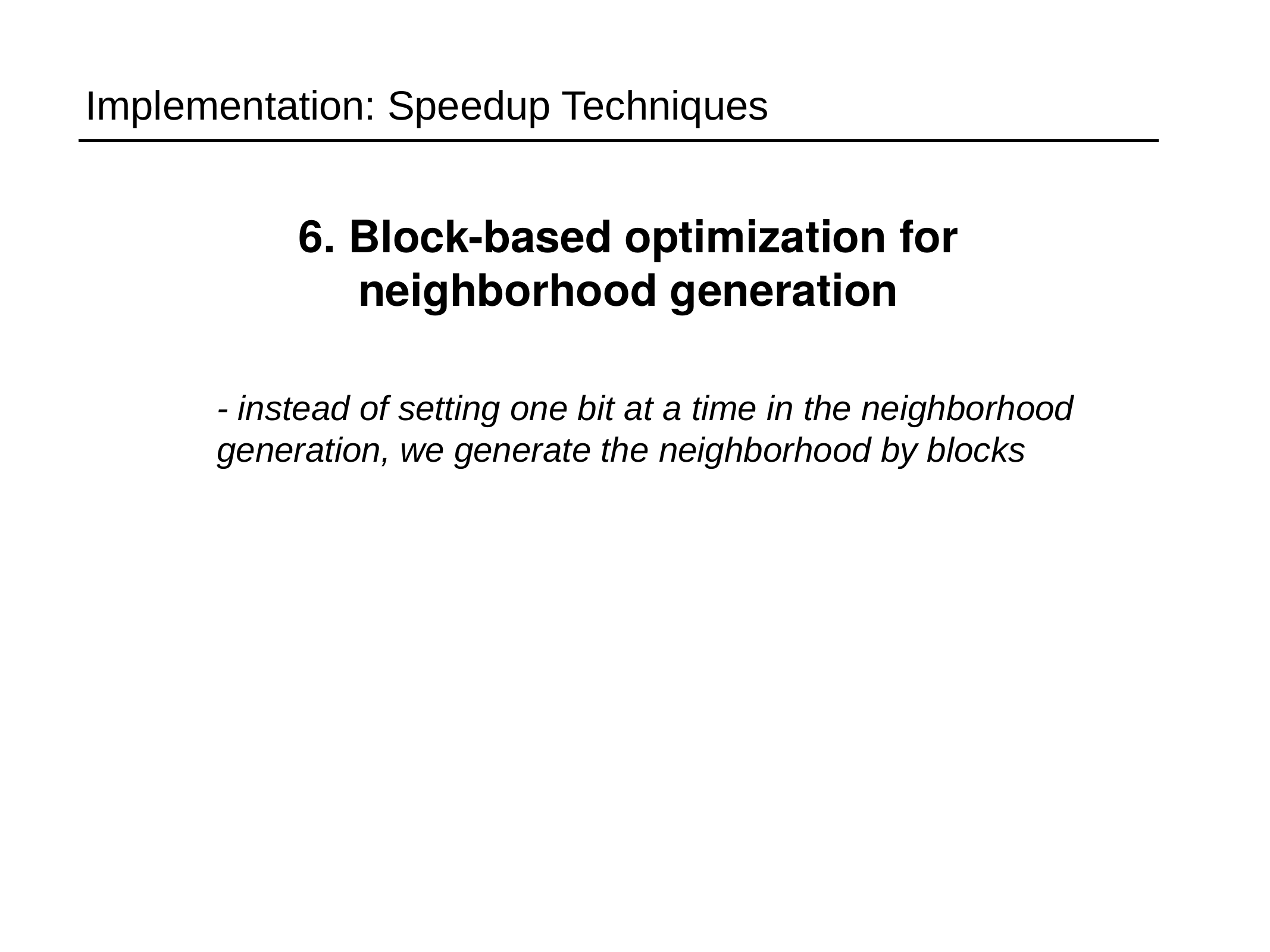

Implementation: Speedup Techniques

6. Block-based optimization for
neighborhood generation
- instead of setting one bit at a time in the neighborhood generation, we generate the neighborhood by blocks